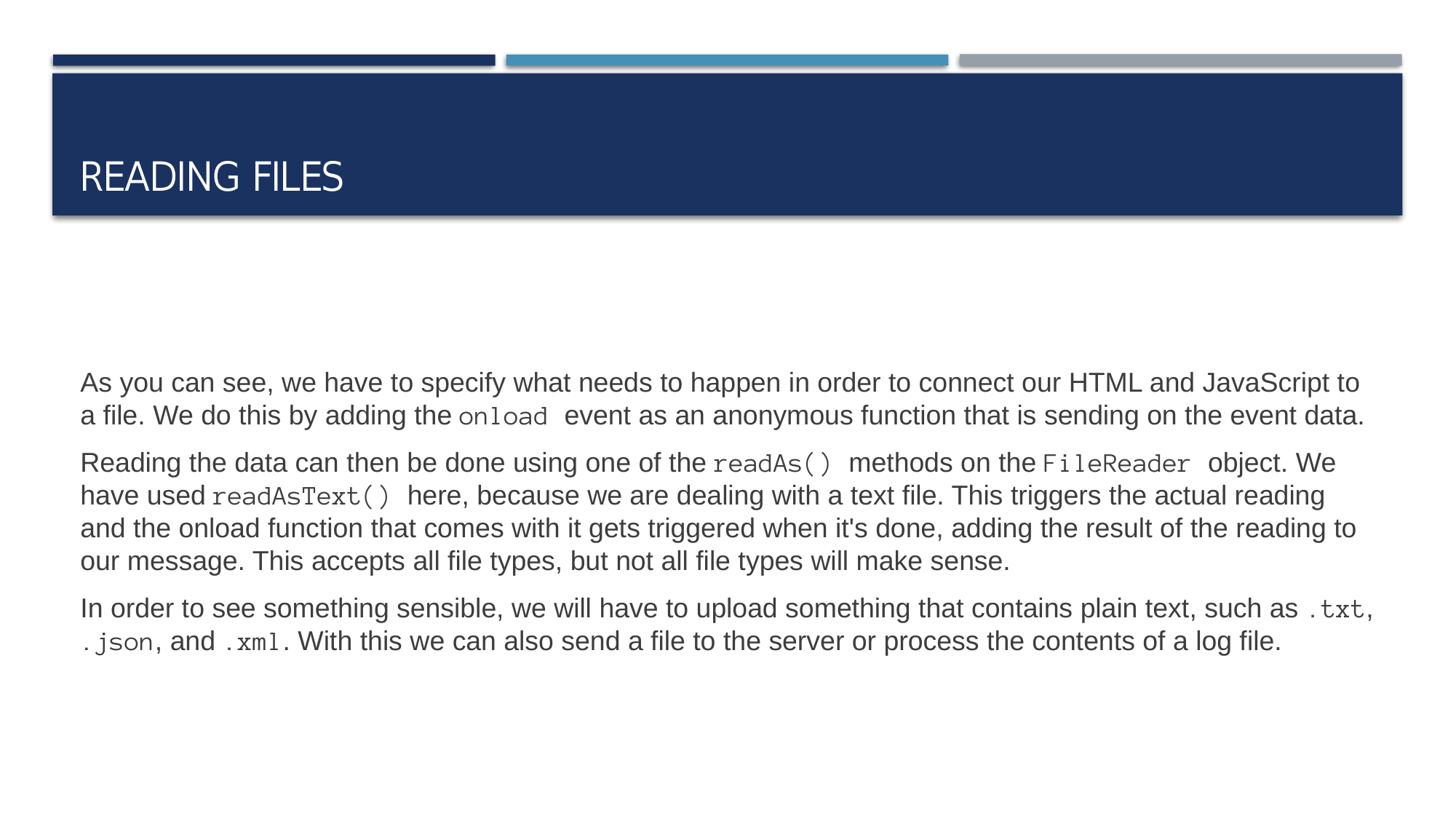

# Reading files
As you can see, we have to specify what needs to happen in order to connect our HTML and JavaScript to a file. We do this by adding the onload event as an anonymous function that is sending on the event data.
Reading the data can then be done using one of the readAs() methods on the FileReader object. We have used readAsText() here, because we are dealing with a text file. This triggers the actual reading and the onload function that comes with it gets triggered when it's done, adding the result of the reading to our message. This accepts all file types, but not all file types will make sense.
In order to see something sensible, we will have to upload something that contains plain text, such as .txt, .json, and .xml. With this we can also send a file to the server or process the contents of a log file.